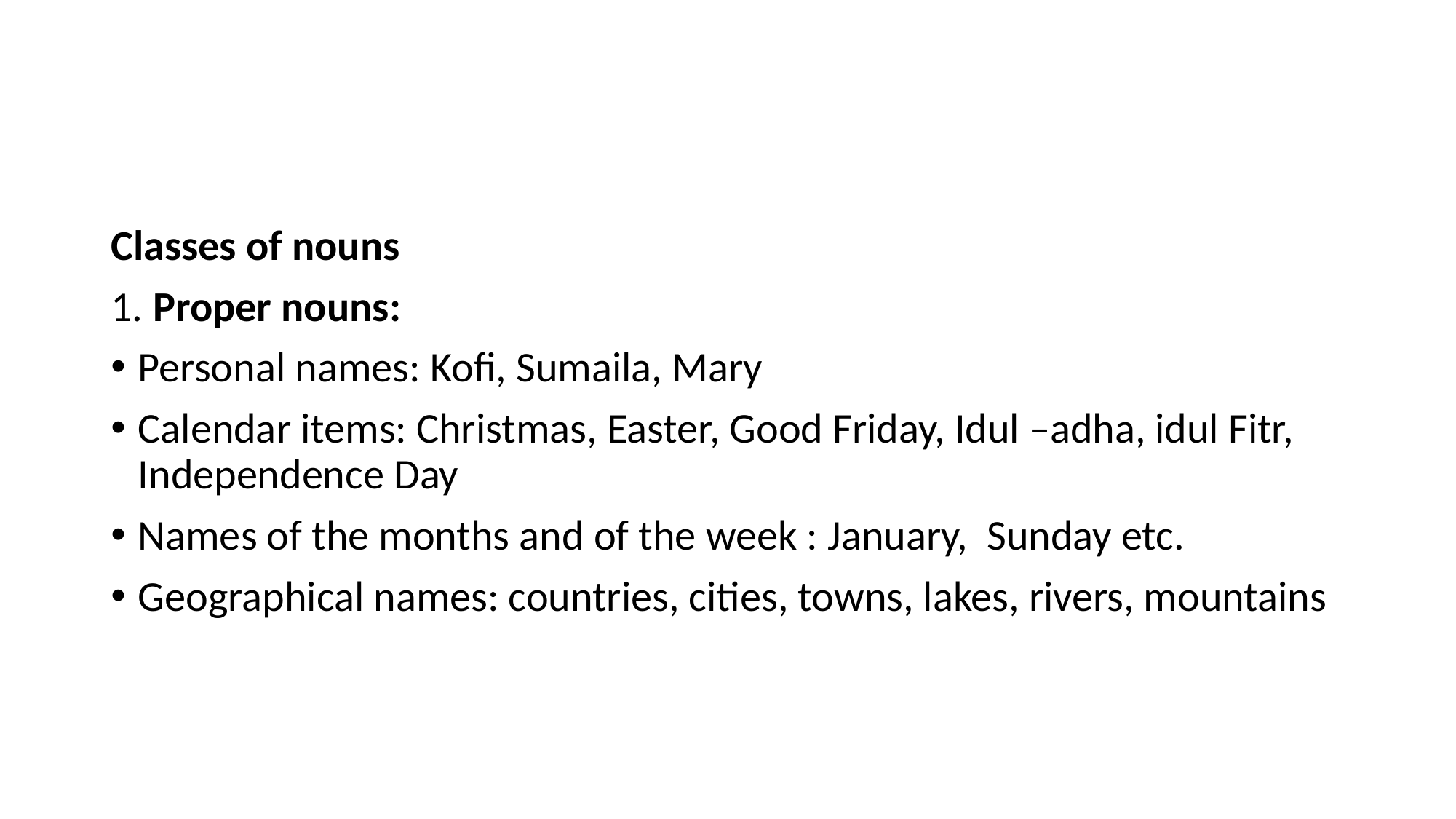

#
Classes of nouns
1. Proper nouns:
Personal names: Kofi, Sumaila, Mary
Calendar items: Christmas, Easter, Good Friday, Idul –adha, idul Fitr, Independence Day
Names of the months and of the week : January,  Sunday etc.
Geographical names: countries, cities, towns, lakes, rivers, mountains